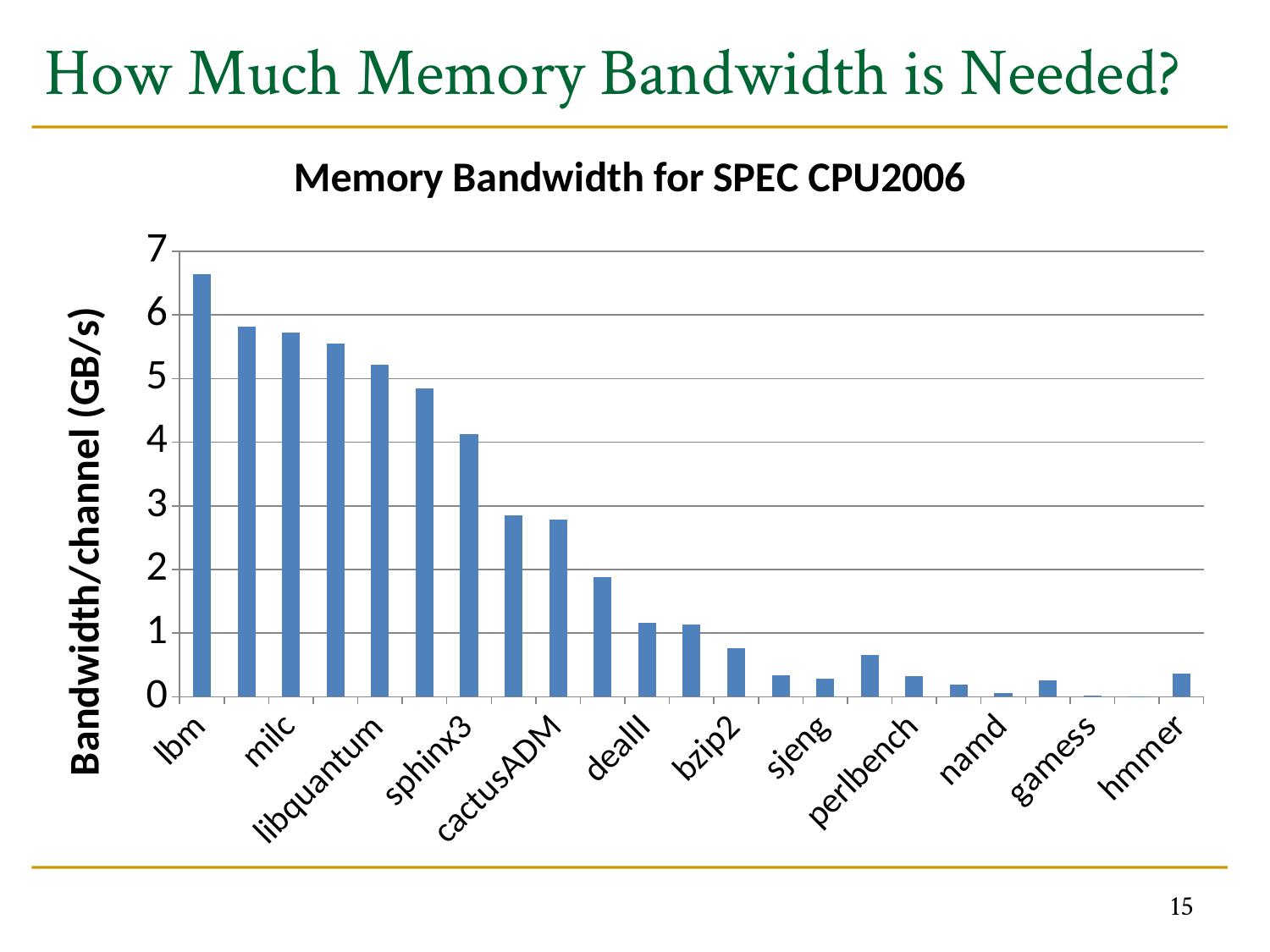

# How Much Memory Bandwidth is Needed?

### Chart: Memory Bandwidth for SPEC CPU2006

| Category |  |
|---|---|
| lbm | 6.637907046666633 |
| GemsFDTD | 5.811353938333332 |
| milc | 5.724130659999955 |
| leslie3d | 5.546507913333337 |
| libquantum | 5.221419963333331 |
| soplex | 4.84549175833333 |
| sphinx3 | 4.132905468333329 |
| mcf | 2.844678053333327 |
| cactusADM | 2.777398048333334 |
| gcc | 1.886369495 |
| dealII | 1.168853330666662 |
| tonto | 1.133251031333331 |
| bzip2 | 0.763447743999999 |
| gobmk | 0.332581189833333 |
| sjeng | 0.280747740666666 |
| calculix | 0.657565492 |
| perlbench | 0.323485837333333 |
| h264ref | 0.196841596999999 |
| namd | 0.0613565090166666 |
| gromacs | 0.263298903666666 |
| gamess | 0.0149986752633333 |
| povray | 0.00751737510333333 |
| hmmer | 0.364803991166666 |
15